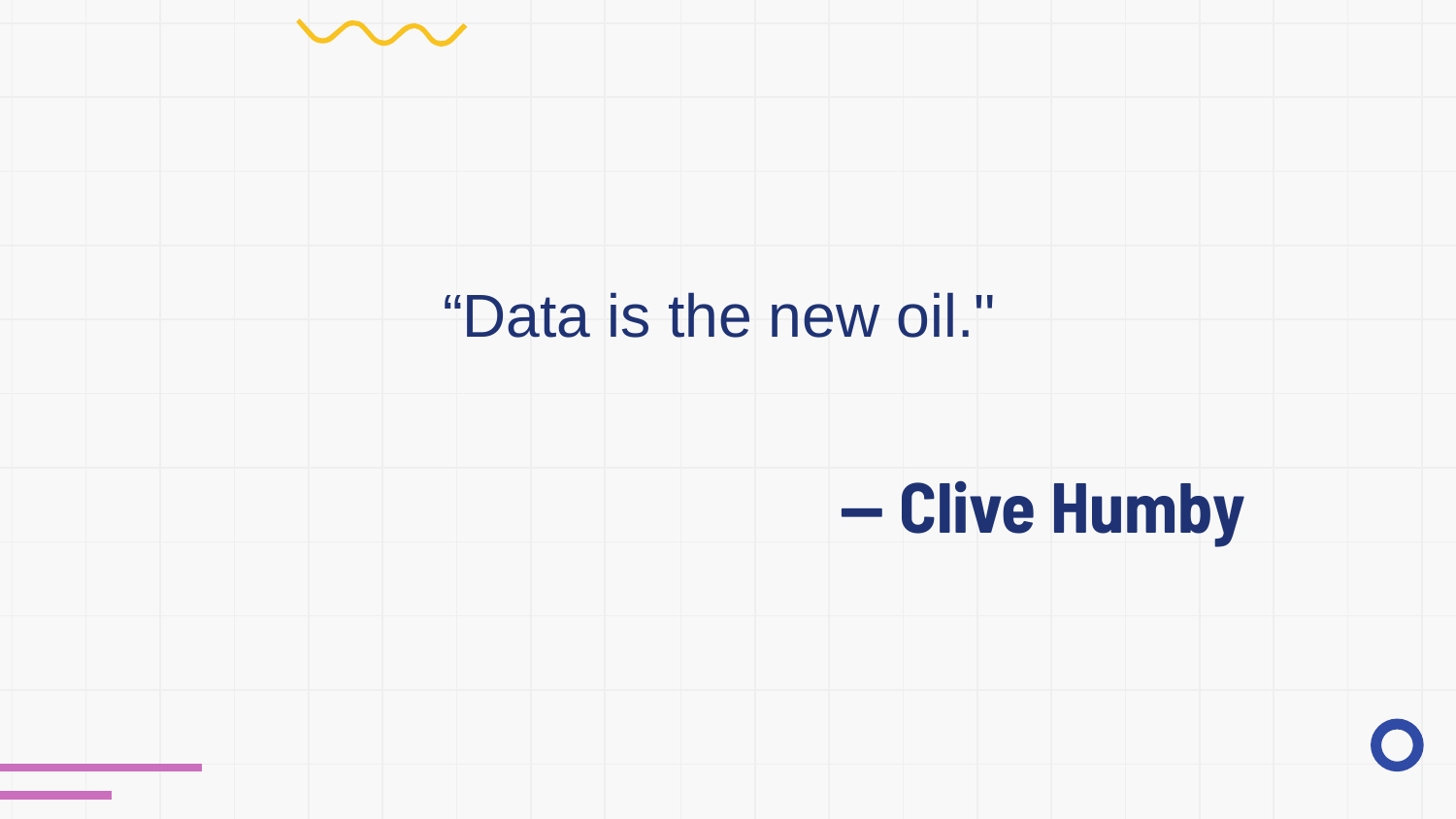

“Data is the new oil."
# — Clive Humby